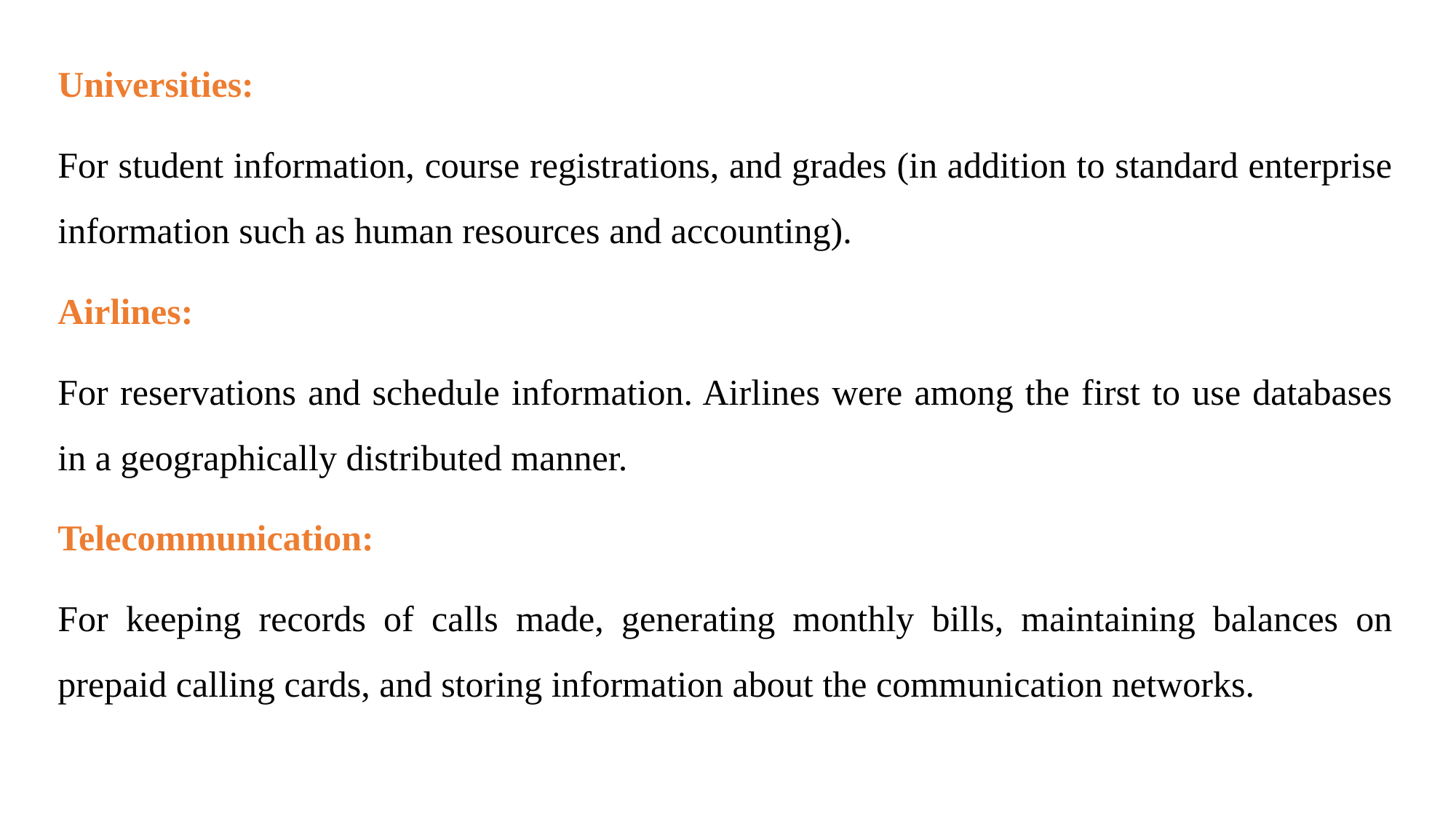

Universities:
For student information, course registrations, and grades (in addition to standard enterprise information such as human resources and accounting).
Airlines:
For reservations and schedule information. Airlines were among the first to use databases in a geographically distributed manner.
Telecommunication:
For keeping records of calls made, generating monthly bills, maintaining balances on prepaid calling cards, and storing information about the communication networks.